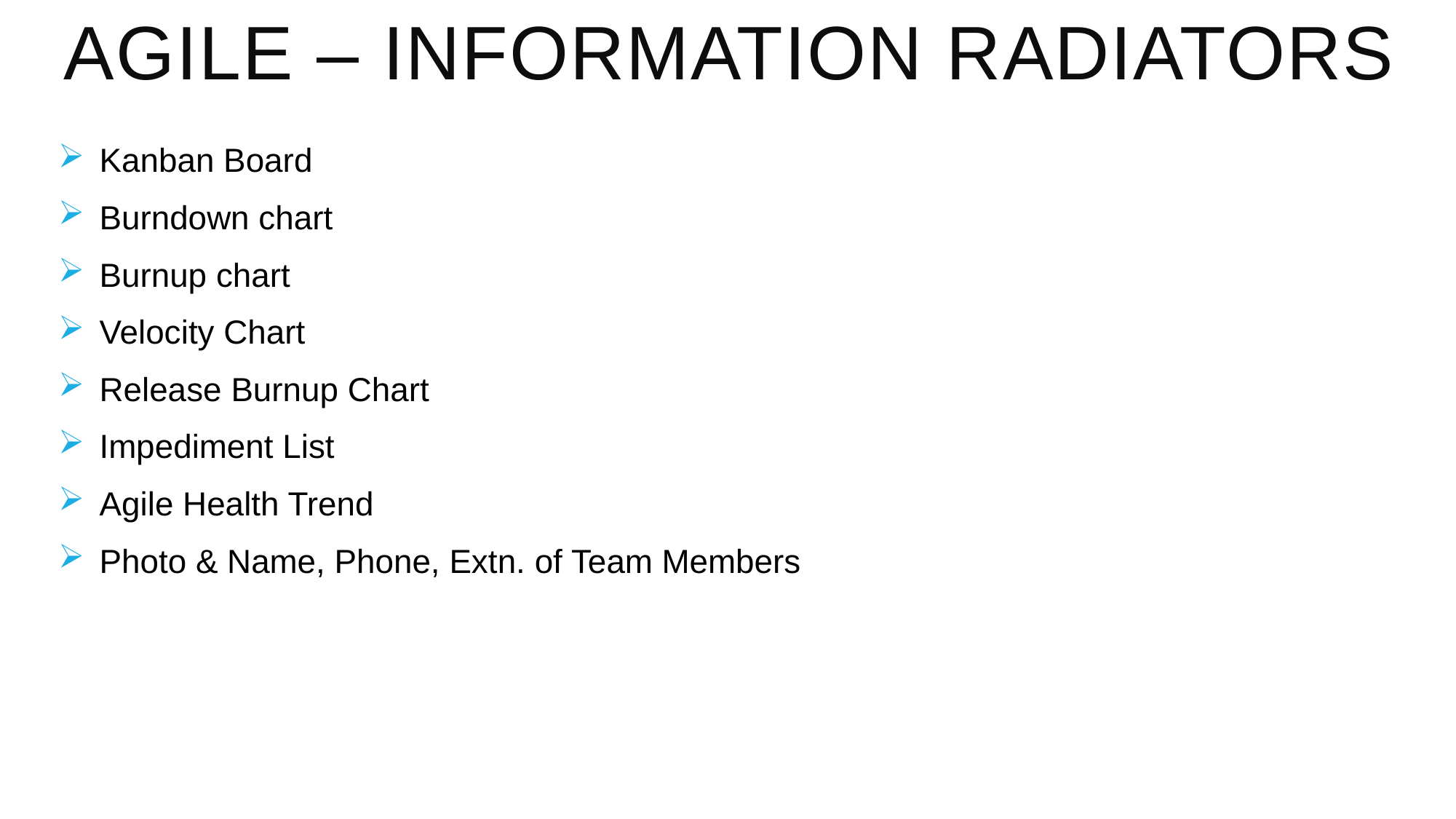

# Agile – information radiators
Kanban Board
Burndown chart
Burnup chart
Velocity Chart
Release Burnup Chart
Impediment List
Agile Health Trend
Photo & Name, Phone, Extn. of Team Members